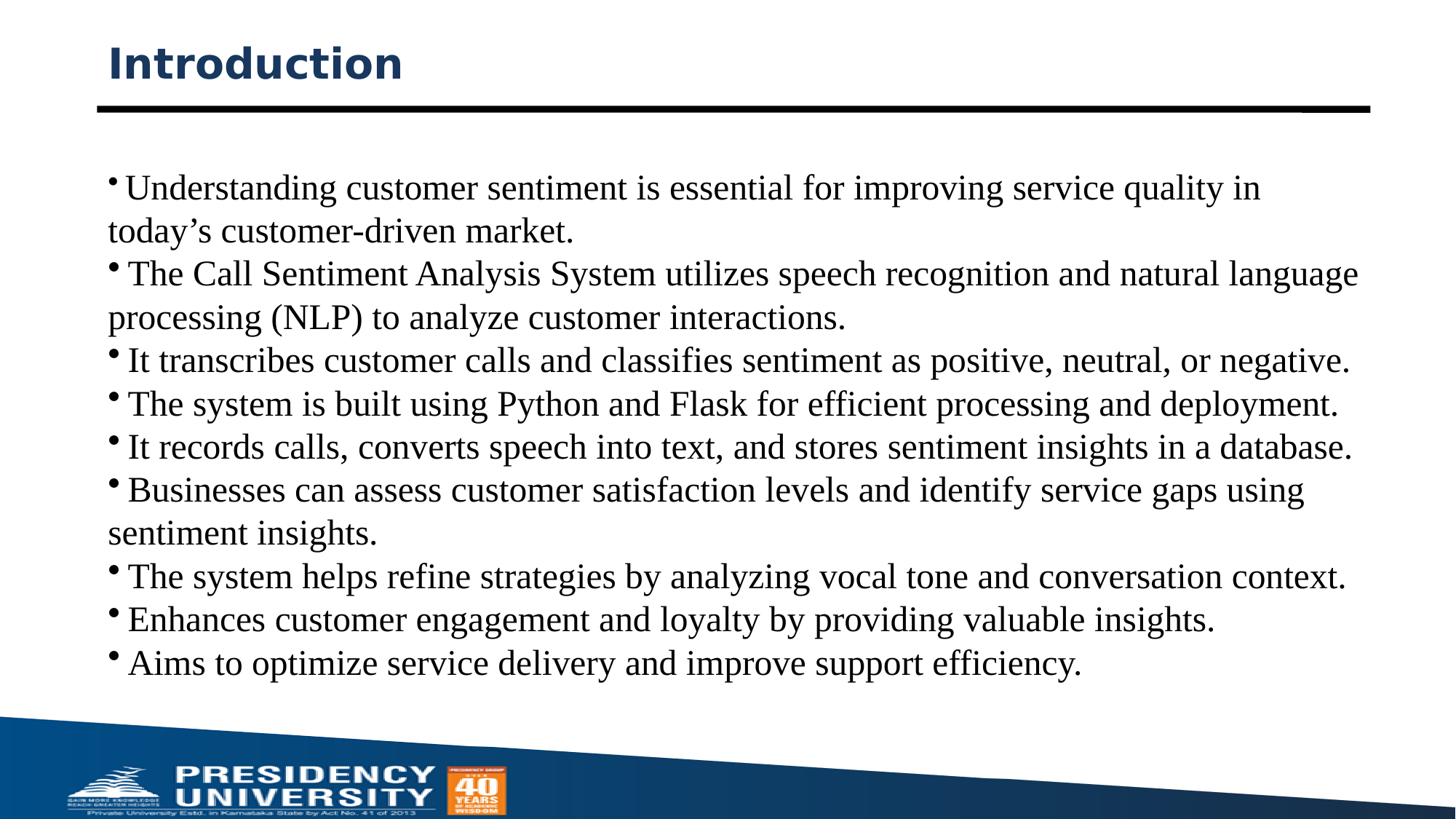

# Introduction

 Understanding customer sentiment is essential for improving service quality in today’s customer-driven market.
 The Call Sentiment Analysis System utilizes speech recognition and natural language processing (NLP) to analyze customer interactions.
 It transcribes customer calls and classifies sentiment as positive, neutral, or negative.
 The system is built using Python and Flask for efficient processing and deployment.
 It records calls, converts speech into text, and stores sentiment insights in a database.
 Businesses can assess customer satisfaction levels and identify service gaps using sentiment insights.
 The system helps refine strategies by analyzing vocal tone and conversation context.
 Enhances customer engagement and loyalty by providing valuable insights.
 Aims to optimize service delivery and improve support efficiency.